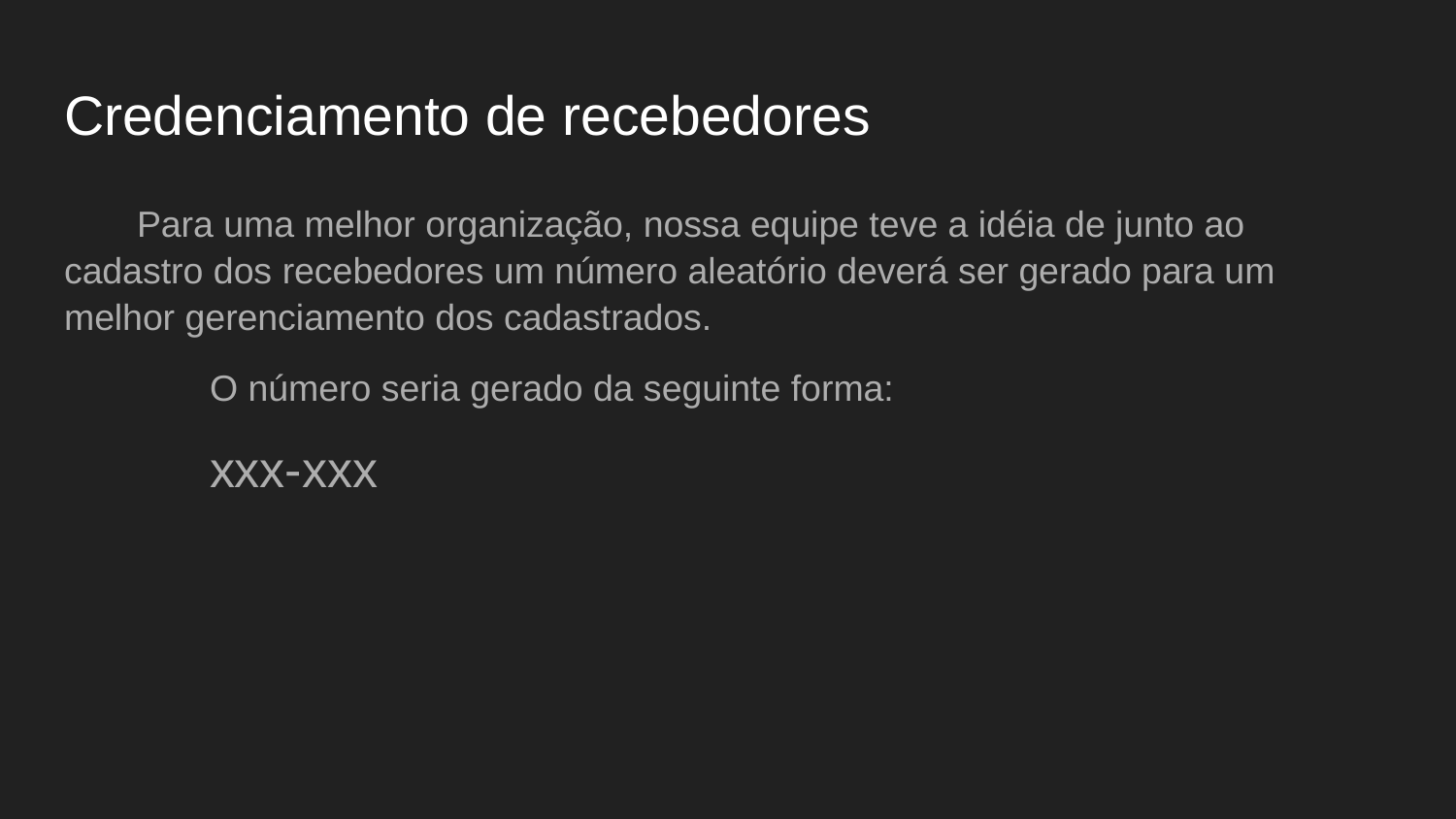

# Credenciamento de recebedores
Para uma melhor organização, nossa equipe teve a idéia de junto ao cadastro dos recebedores um número aleatório deverá ser gerado para um melhor gerenciamento dos cadastrados.
	O número seria gerado da seguinte forma:
 	xxx-xxx